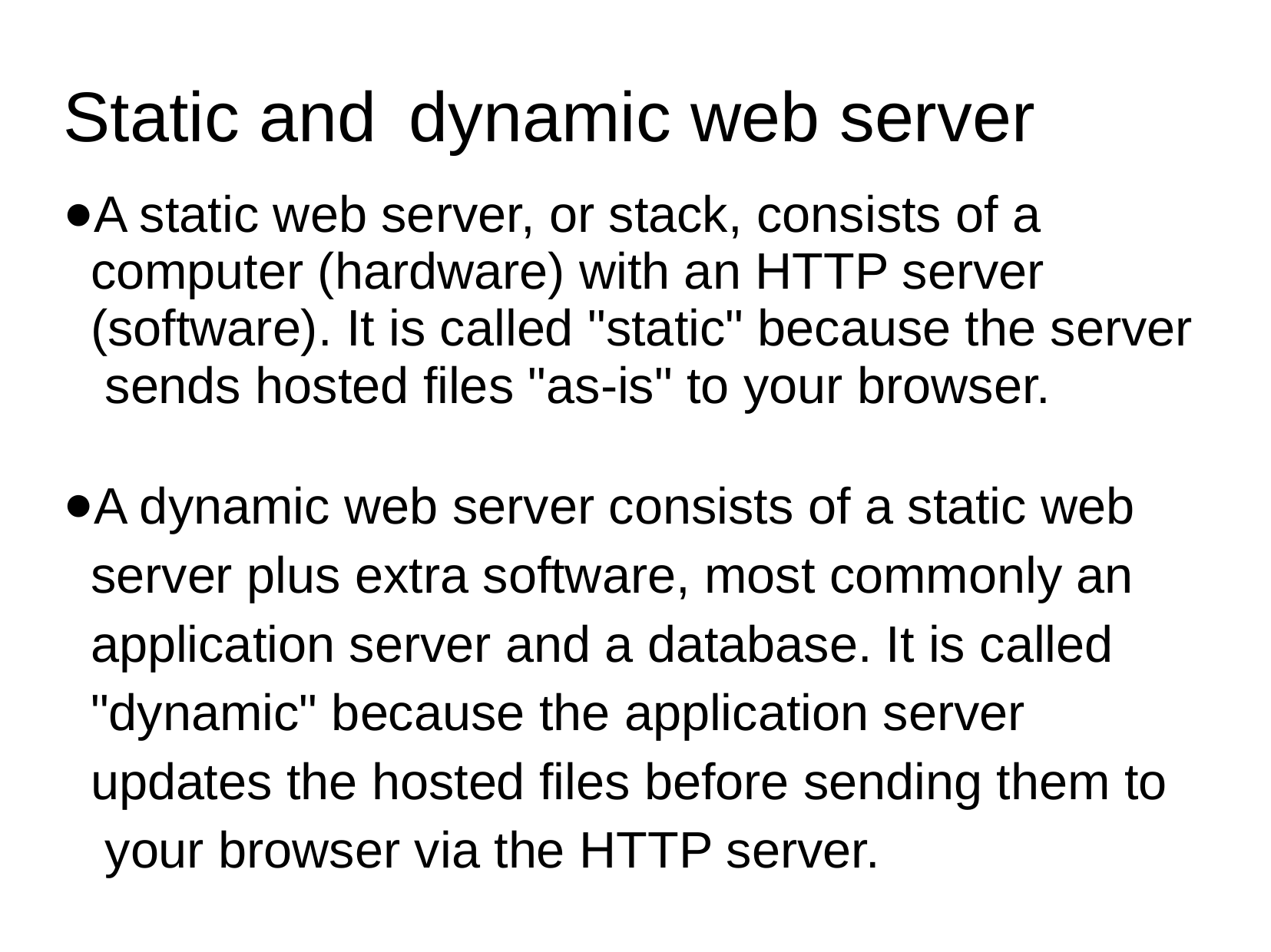

# Static and	dynamic web server
A static web server, or stack, consists of a  computer (hardware) with an HTTP server  (software). It is called "static" because the server  sends hosted files "as-is" to your browser.
A dynamic web server consists of a static web  server plus extra software, most commonly an  application server and a database. It is called  "dynamic" because the application server  updates the hosted files before sending them to  your browser via the HTTP server.